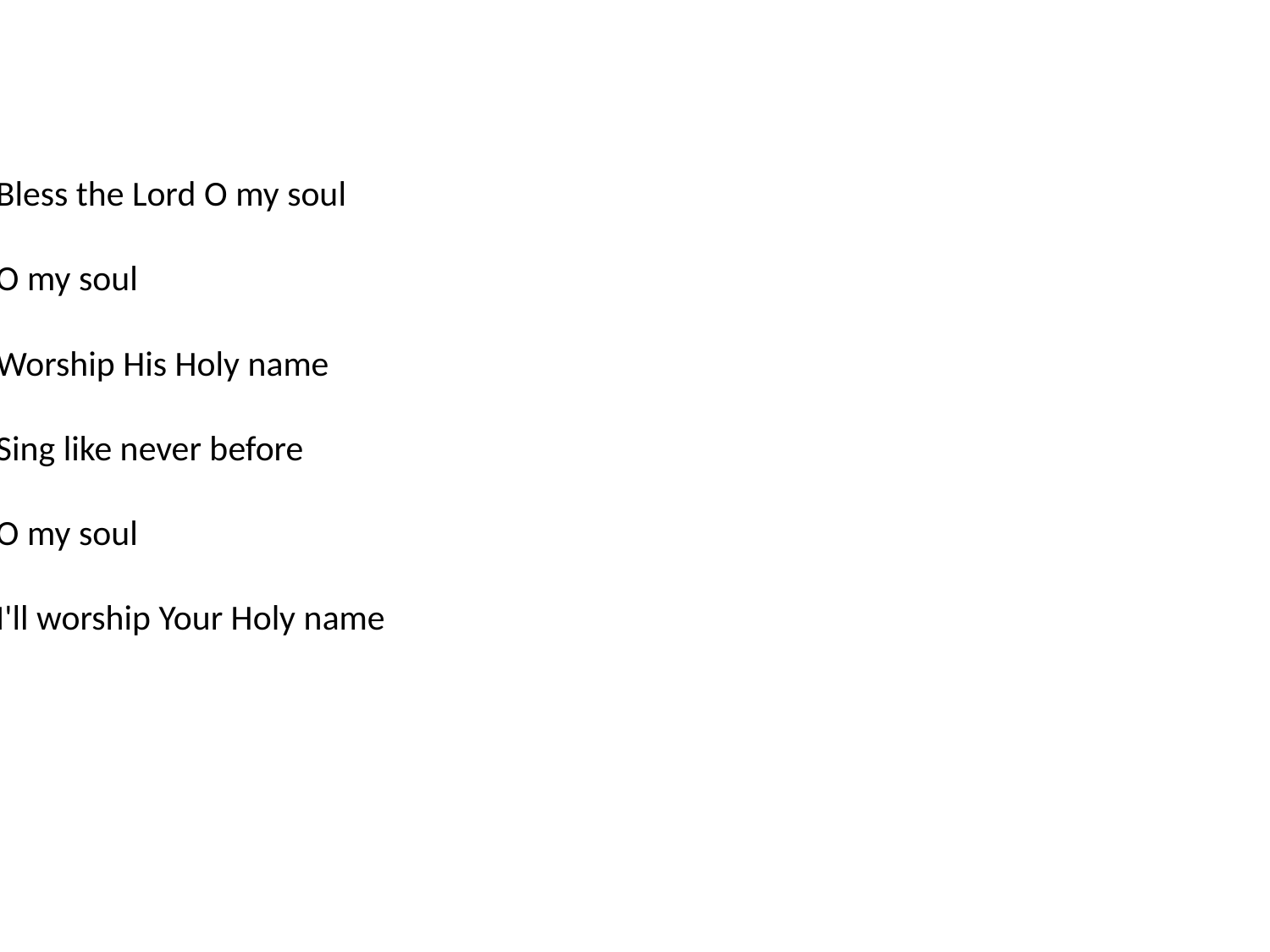

Bless the Lord O my soul
O my soul
Worship His Holy name
Sing like never before
O my soul
I'll worship Your Holy name